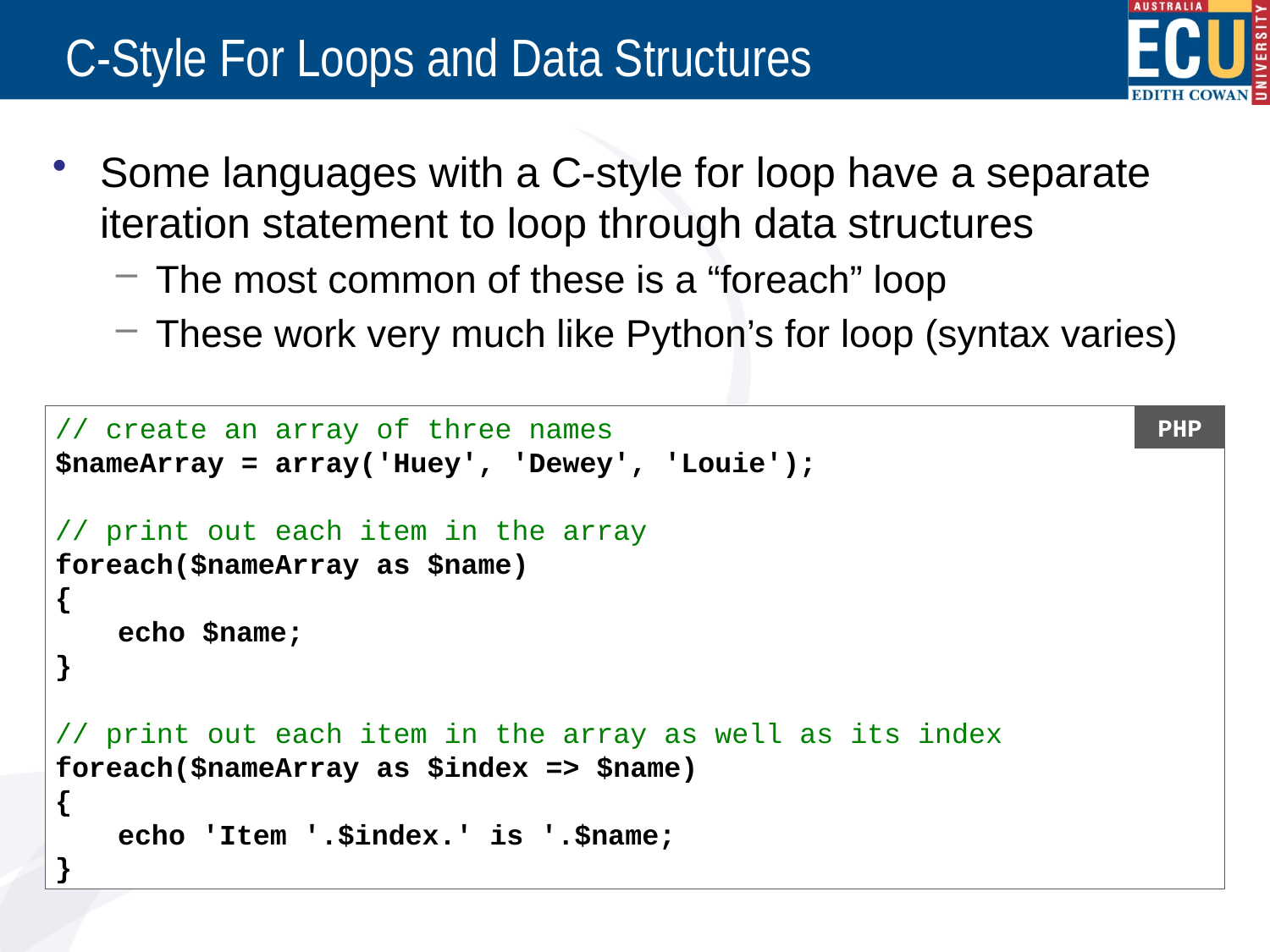

# C-Style For Loops and Data Structures
Some languages with a C-style for loop have a separate iteration statement to loop through data structures
The most common of these is a “foreach” loop
These work very much like Python’s for loop (syntax varies)
// create an array of three names
$nameArray = array('Huey', 'Dewey', 'Louie');

// print out each item in the array
foreach($nameArray as $name)
{
	echo $name;
}

// print out each item in the array as well as its index
foreach($nameArray as $index => $name)
{
	echo 'Item '.$index.' is '.$name;
}
PHP